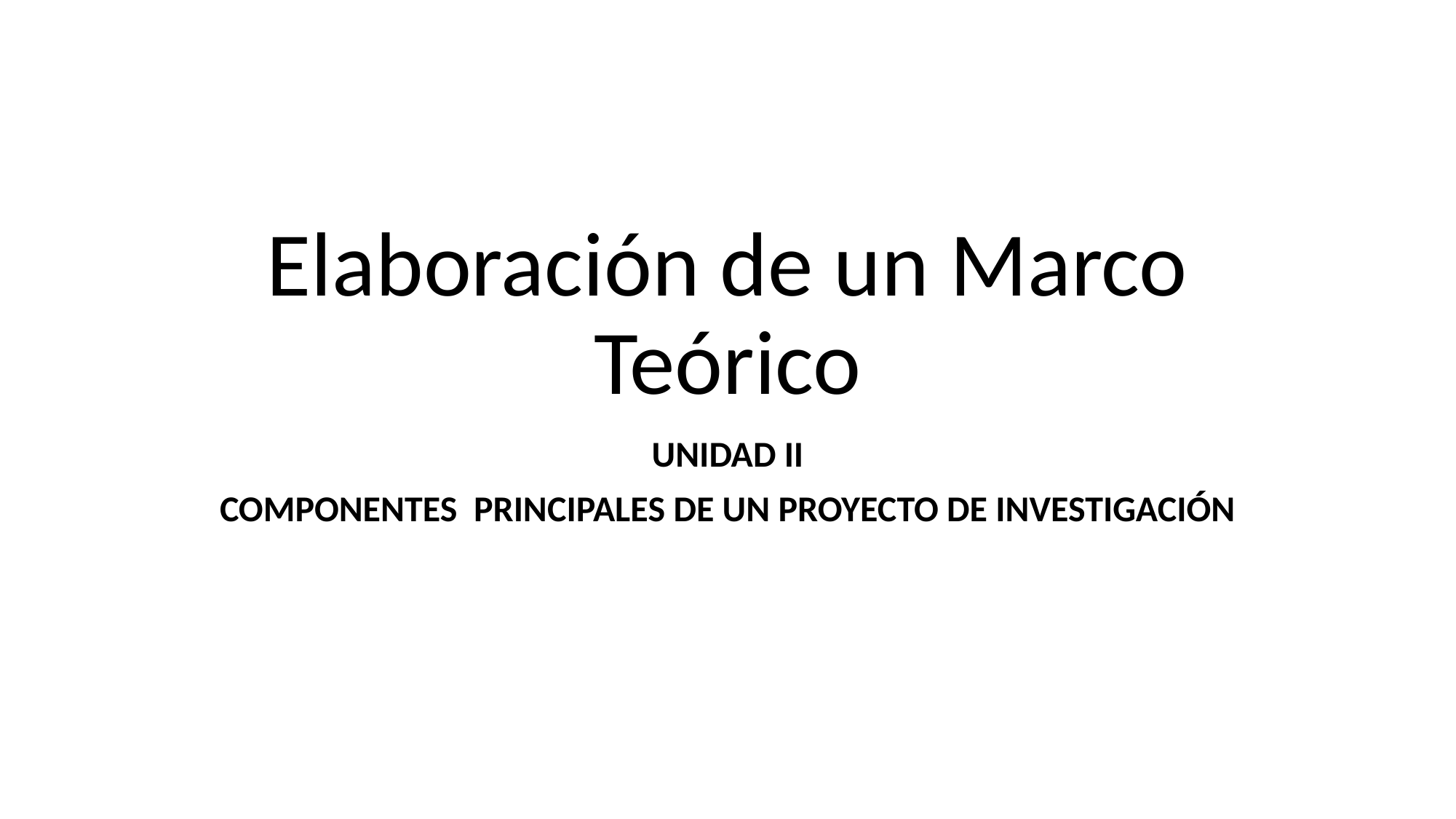

# Elaboración de un Marco Teórico
UNIDAD II
COMPONENTES  PRINCIPALES DE UN PROYECTO DE INVESTIGACIÓN